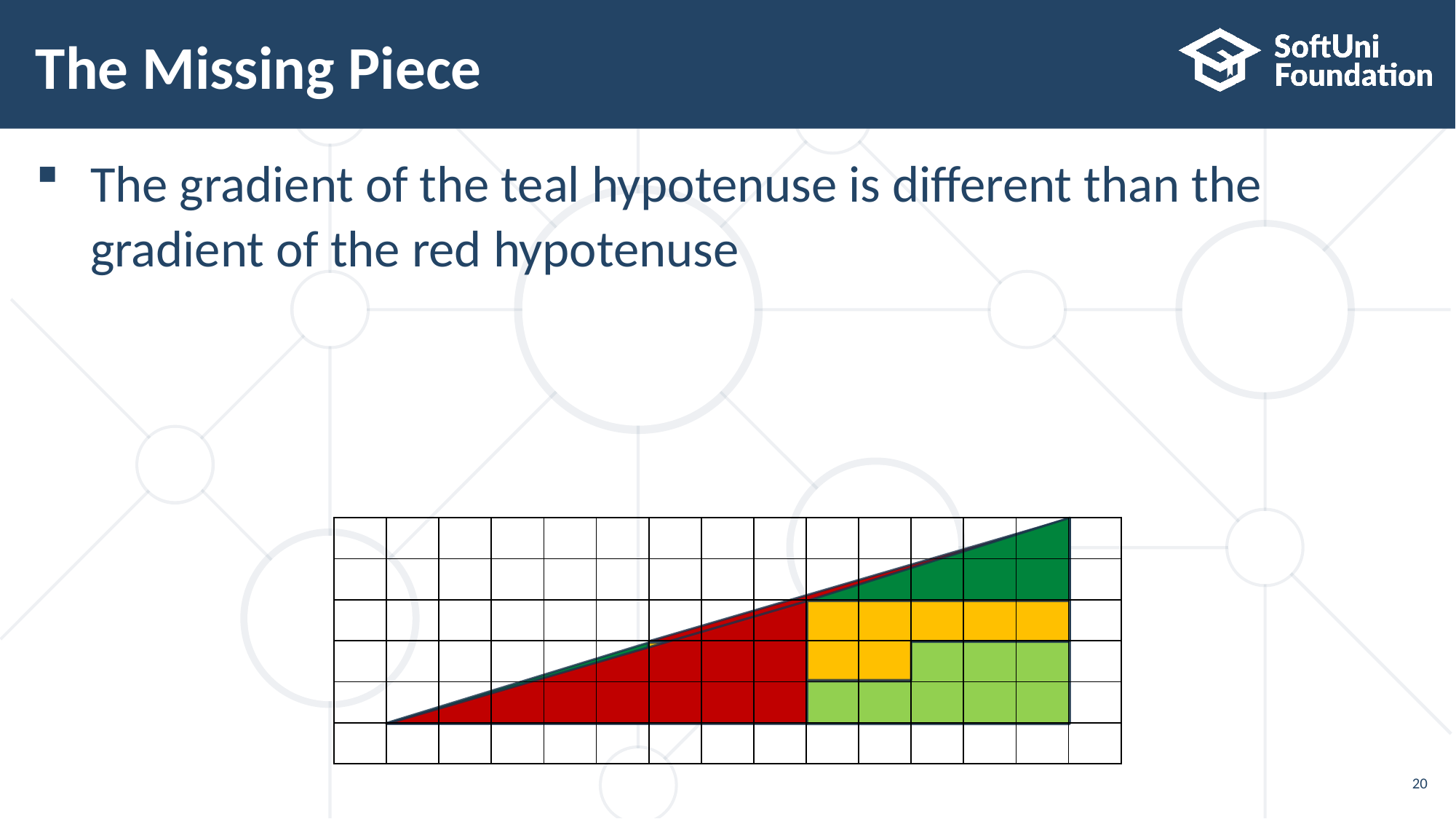

# The Missing Piece
The gradient of the teal hypotenuse is different than the
gradient of the red hypotenuse
|  |  |  |  |  |  |  |  |  |  |  |  |  |  |  |
| --- | --- | --- | --- | --- | --- | --- | --- | --- | --- | --- | --- | --- | --- | --- |
|  |  |  |  |  |  |  |  |  |  |  |  |  |  |  |
|  |  |  |  |  |  |  |  |  |  |  |  |  |  |  |
|  |  |  |  |  |  |  |  |  |  |  |  |  |  |  |
|  |  |  |  |  |  |  |  |  |  |  |  |  |  |  |
|  |  |  |  |  |  |  |  |  |  |  |  |  |  |  |

20